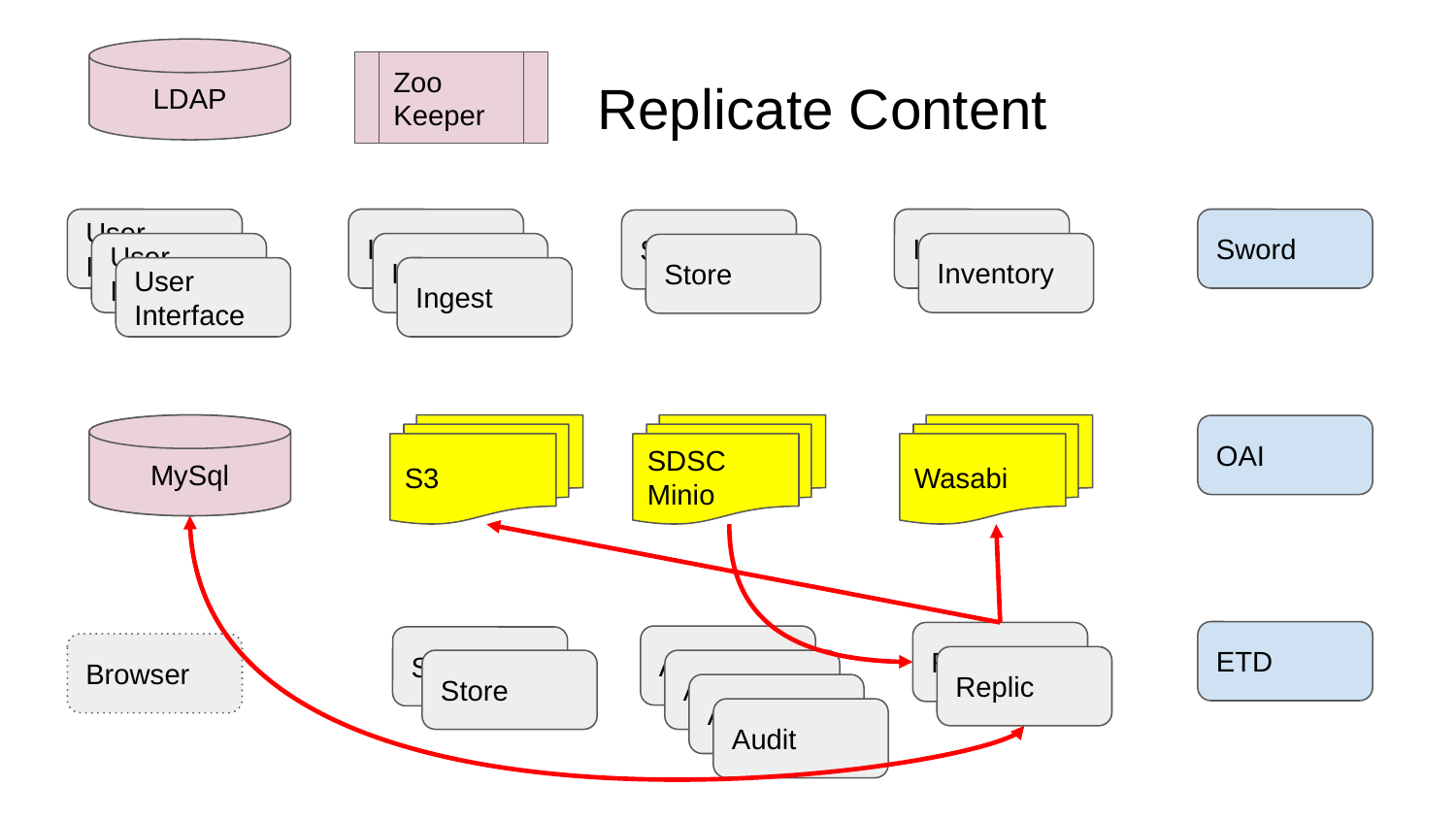

LDAP
Zoo Keeper
# Replicate Content
User Interface
Ingest
Inventory
Sword
Store
User Interface
Ingest
Inventory
Store
User Interface
Ingest
MySql
MySql
S3
SDSC Minio
Wasabi
OAI
ETD
Replic
Audit
Store
Browser
Replic
Store
Audit
Audit
Audit